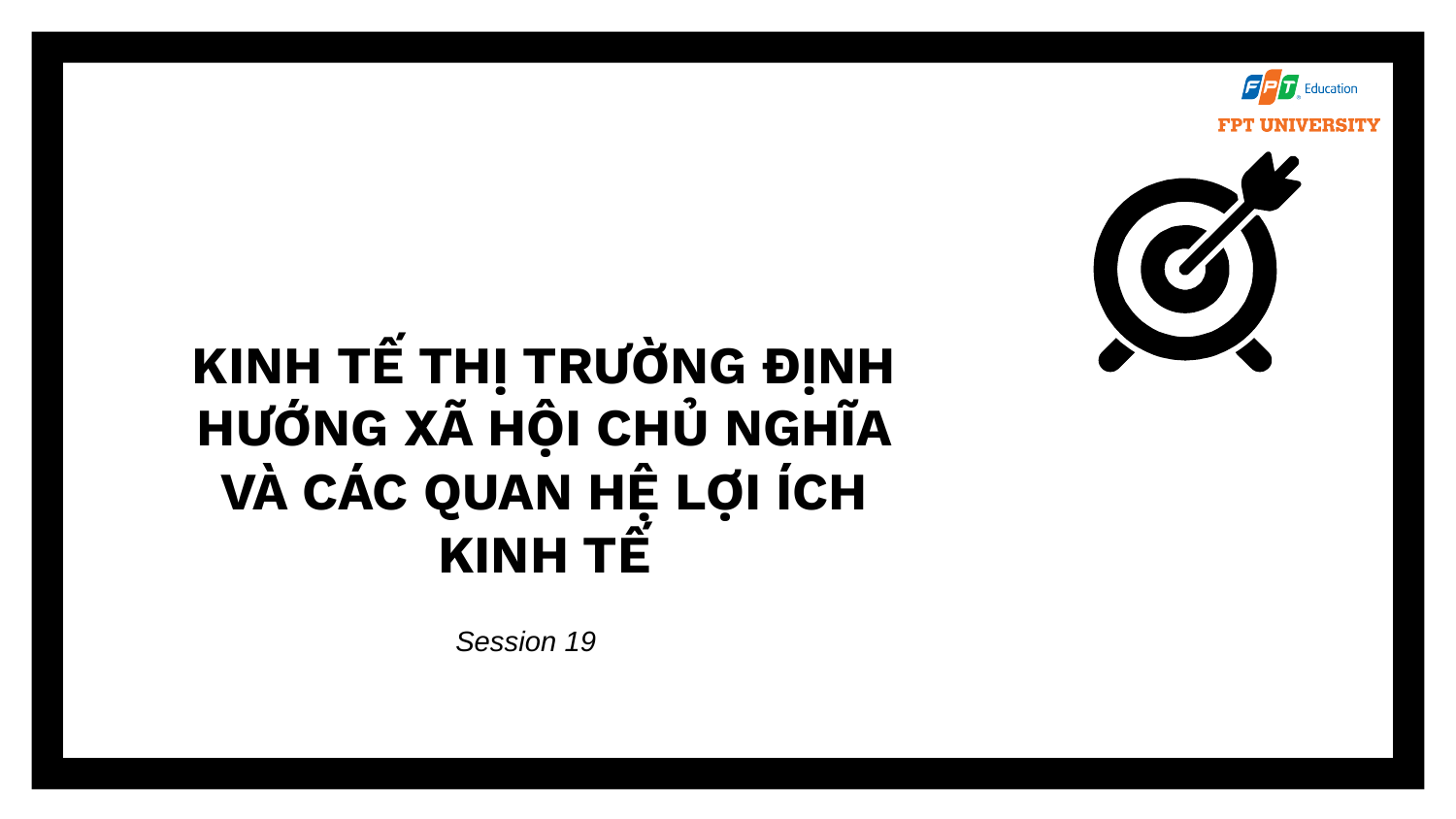

# KINH TẾ THỊ TRƯỜNG ĐỊNH HƯỚNG XÃ HỘI CHỦ NGHĨA VÀ CÁC QUAN HỆ LỢI ÍCH KINH TẾ
Session 19